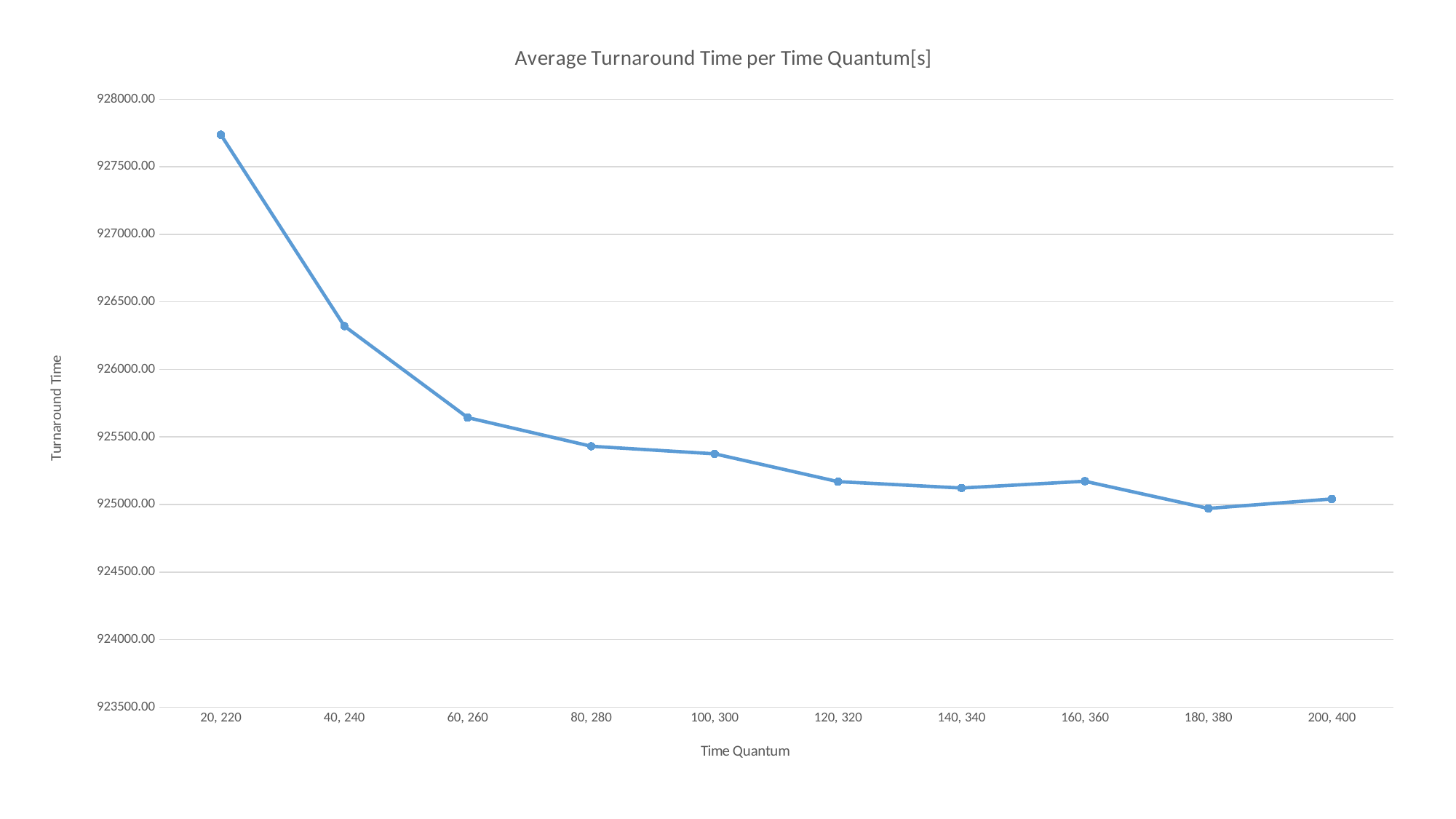

### Chart: Average Turnaround Time per Time Quantum[s]

| Category | Average Turnaround Time |
|---|---|
| 20, 220 | 927737.0 |
| 40, 240 | 926321.0 |
| 60, 260 | 925643.0 |
| 80, 280 | 925431.0 |
| 100, 300 | 925375.0 |
| 120, 320 | 925169.0 |
| 140, 340 | 925122.0 |
| 160, 360 | 925172.0 |
| 180, 380 | 924971.0 |
| 200, 400 | 925041.0 |